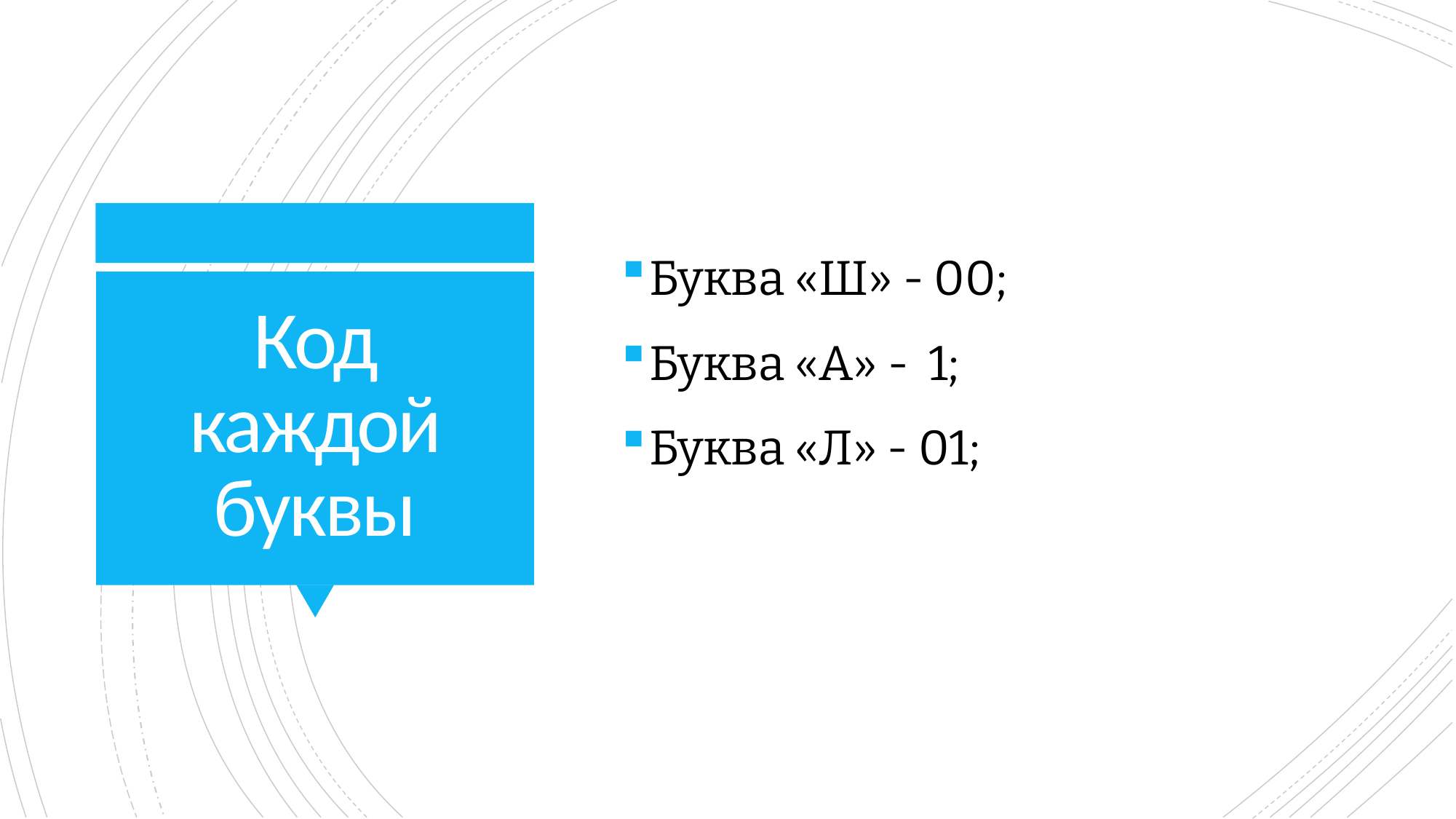

Буква «Ш» - 00;
Буква «А» -  1;
Буква «Л» - 01;

# Код каждой буквы